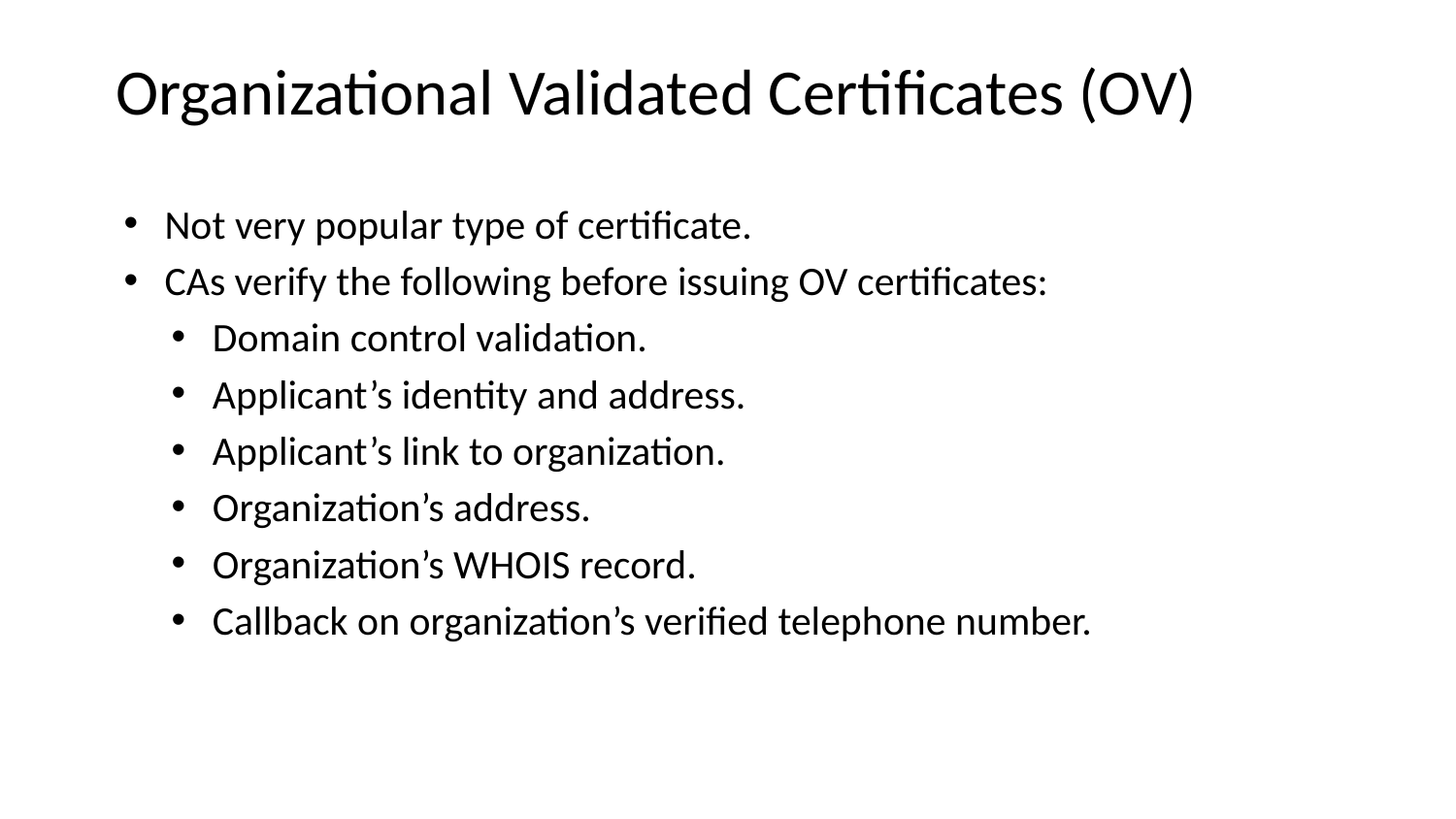

# Organizational Validated Certificates (OV)
Not very popular type of certificate.
CAs verify the following before issuing OV certificates:
Domain control validation.
Applicant’s identity and address.
Applicant’s link to organization.
Organization’s address.
Organization’s WHOIS record.
Callback on organization’s verified telephone number.